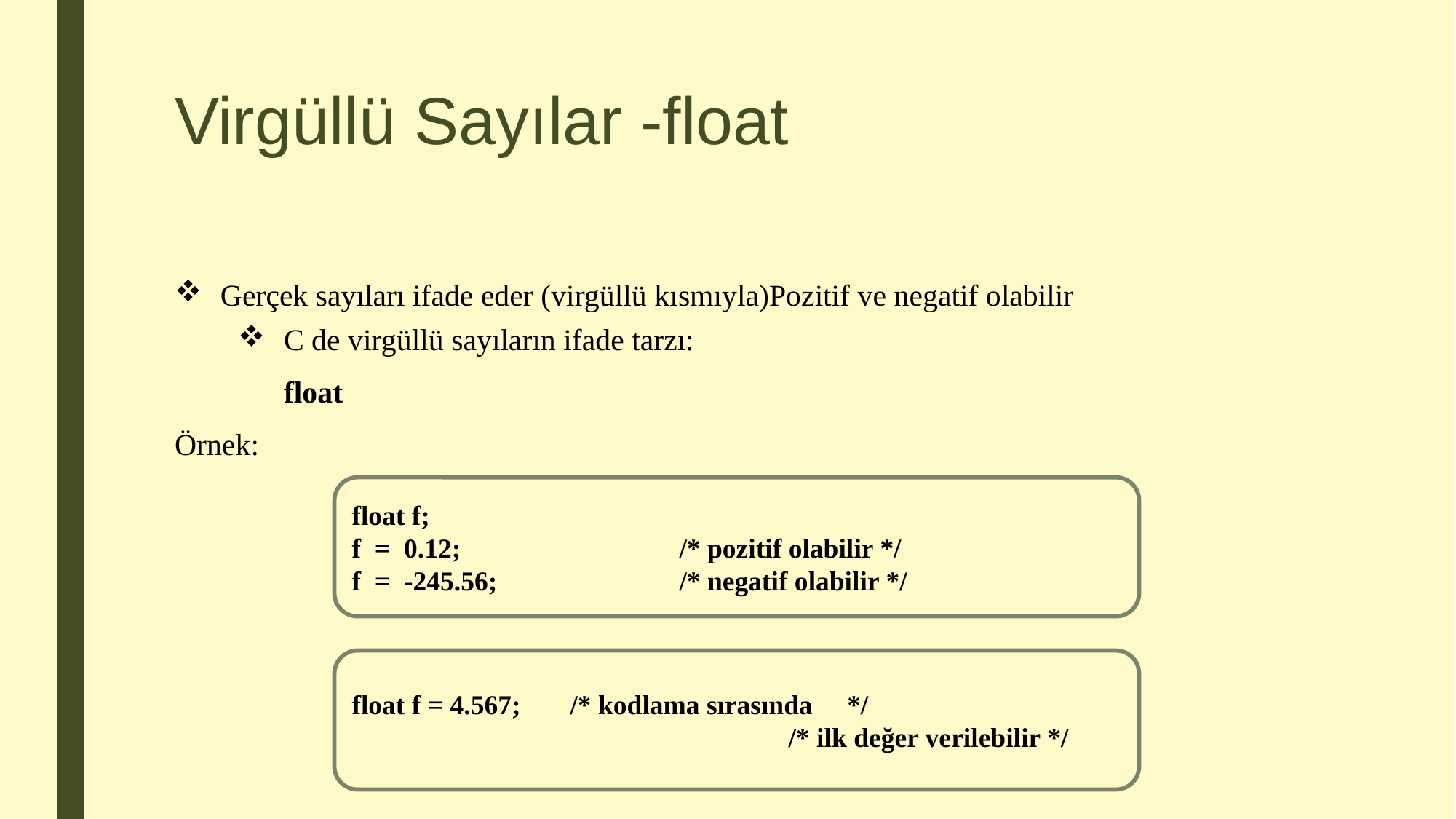

# Virgüllü Sayılar -float
Gerçek sayıları ifade eder (virgüllü kısmıyla)Pozitif ve negatif olabilir
C de virgüllü sayıların ifade tarzı:
	float
Örnek:
float f;
f  =  0.12;    		/* pozitif olabilir */
f  =  -245.56; 		/* negatif olabilir */
float f = 4.567; 	/* kodlama sırasında     */
				/* ilk değer verilebilir */